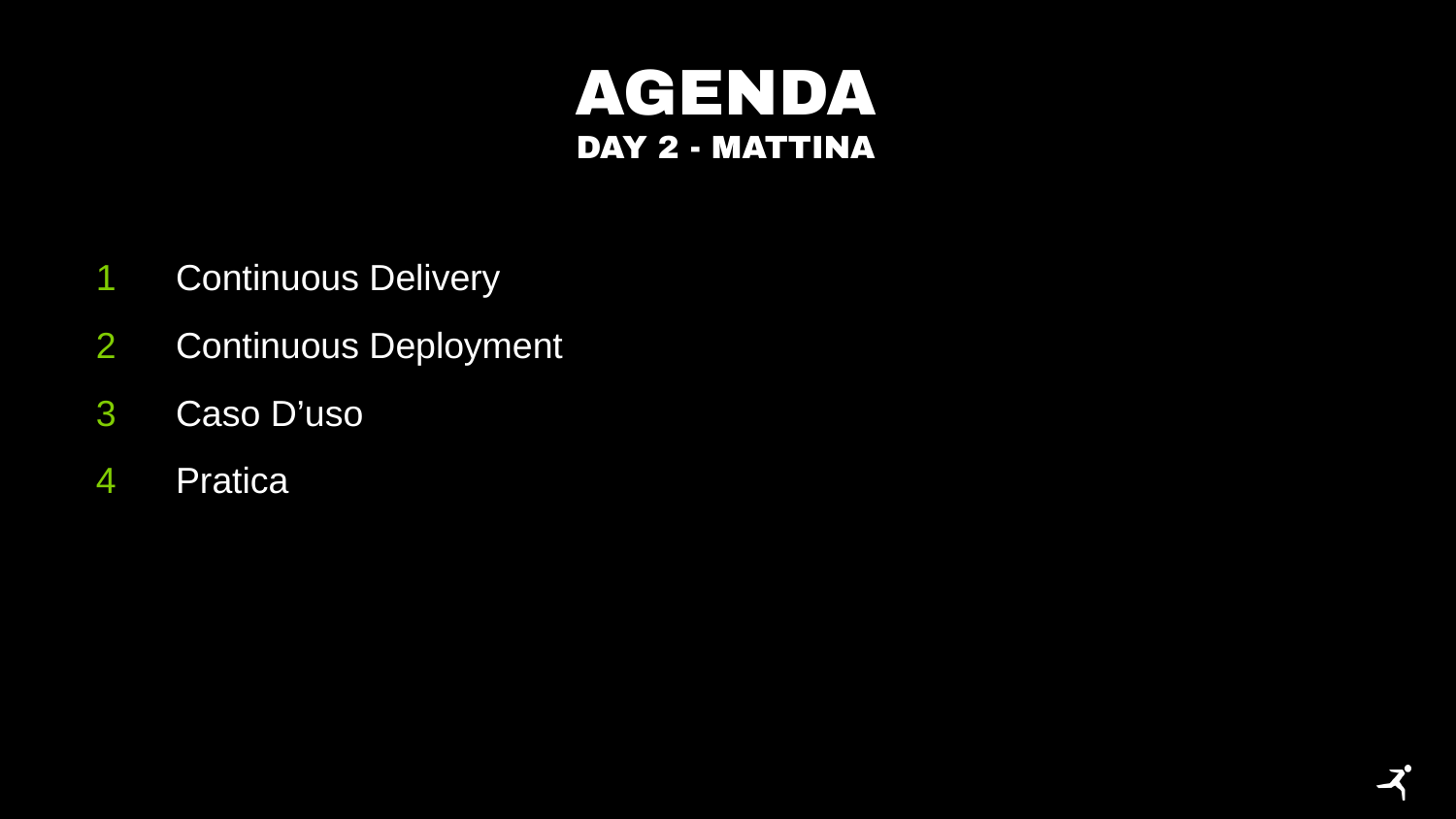

# AGENDA
DAY 2 - mattina
Continuous Delivery
Continuous Deployment
Caso D’uso
Pratica